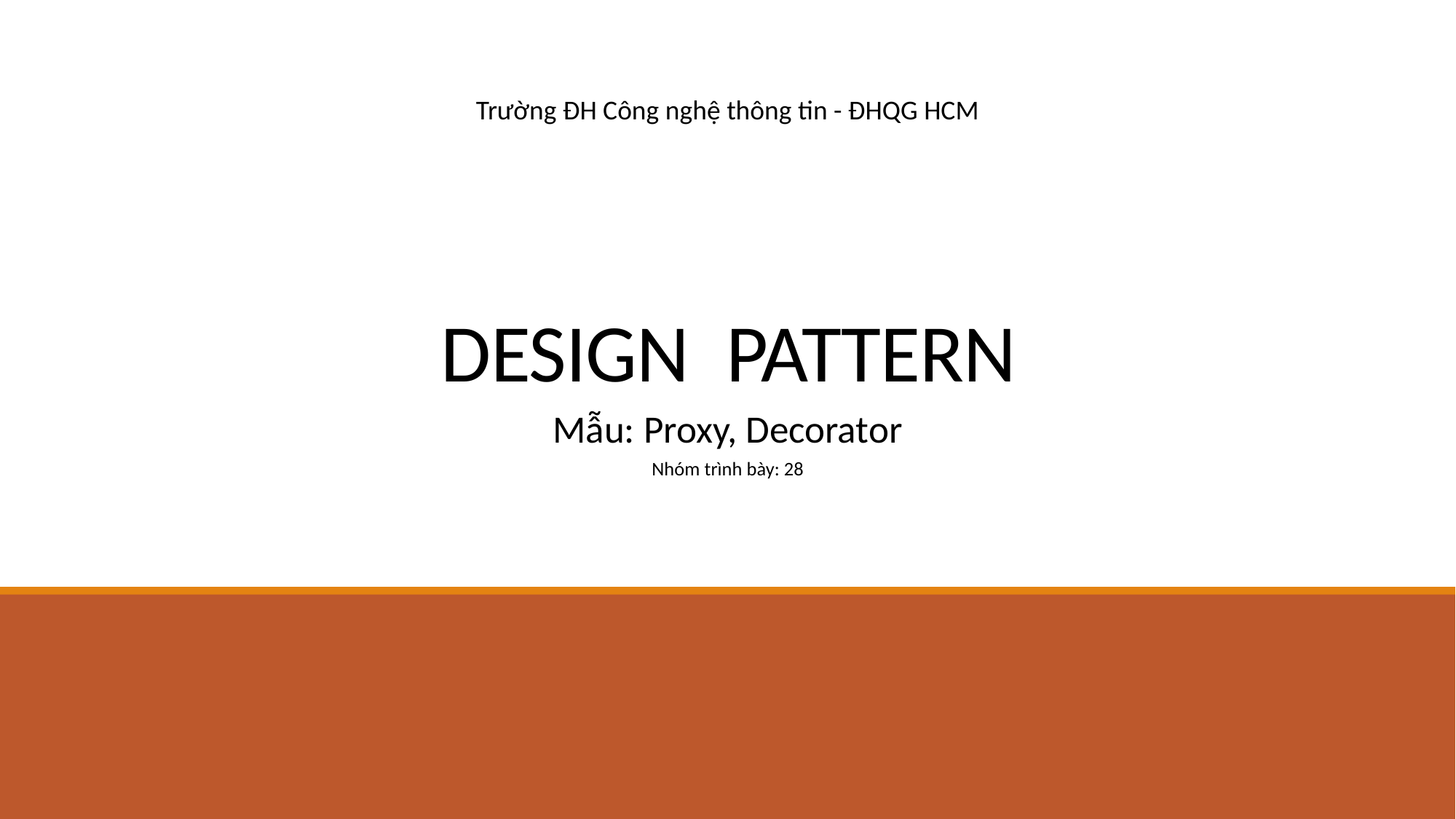

Trường ĐH Công nghệ thông tin - ĐHQG HCM
# DESIGN  PATTERN
Mẫu: Proxy, Decorator
Nhóm trình bày: 28